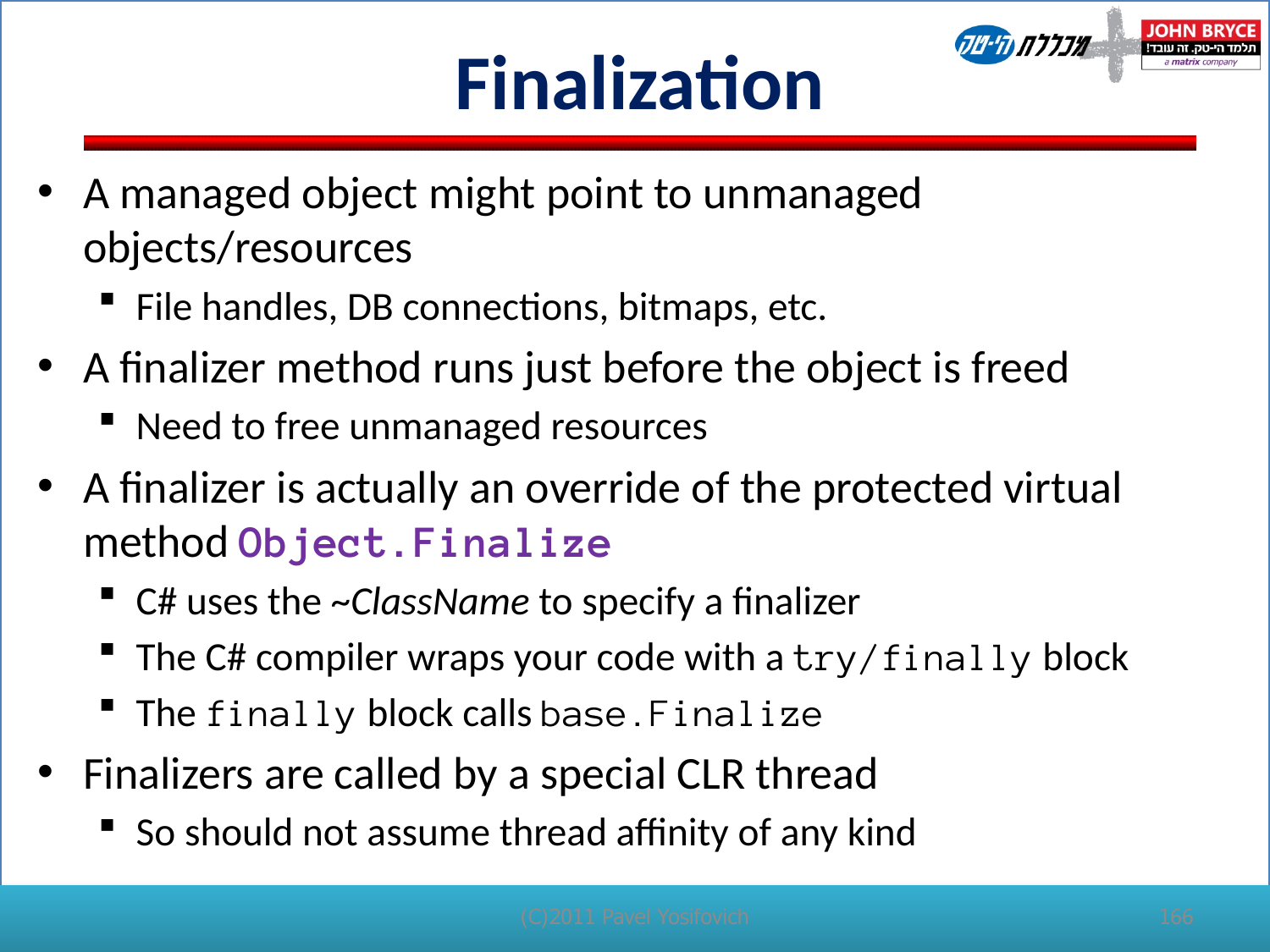

# Finalization
A managed object might point to unmanaged objects/resources
File handles, DB connections, bitmaps, etc.
A finalizer method runs just before the object is freed
Need to free unmanaged resources
A finalizer is actually an override of the protected virtual method Object.Finalize
C# uses the ~ClassName to specify a finalizer
The C# compiler wraps your code with a try/finally block
The finally block calls base.Finalize
Finalizers are called by a special CLR thread
So should not assume thread affinity of any kind
(C)2011 Pavel Yosifovich
166